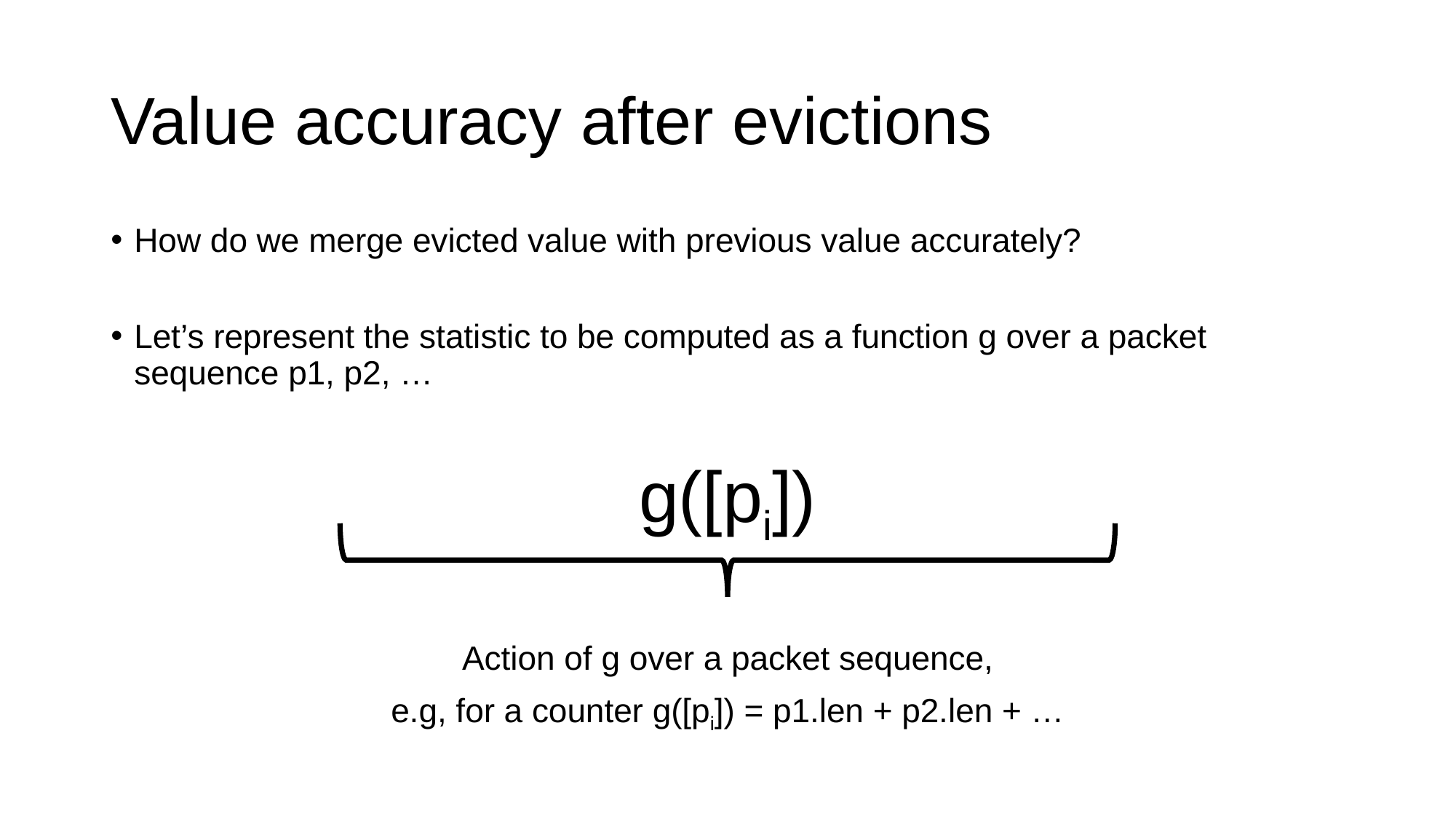

# Value accuracy after evictions

How do we merge evicted value with previous value accurately?

Let’s represent the statistic to be computed as a function g over a packet sequence p1, p2, …

g([pi])

Action of g over a packet sequence,
e.g, for a counter g([pi]) = p1.len + p2.len + …